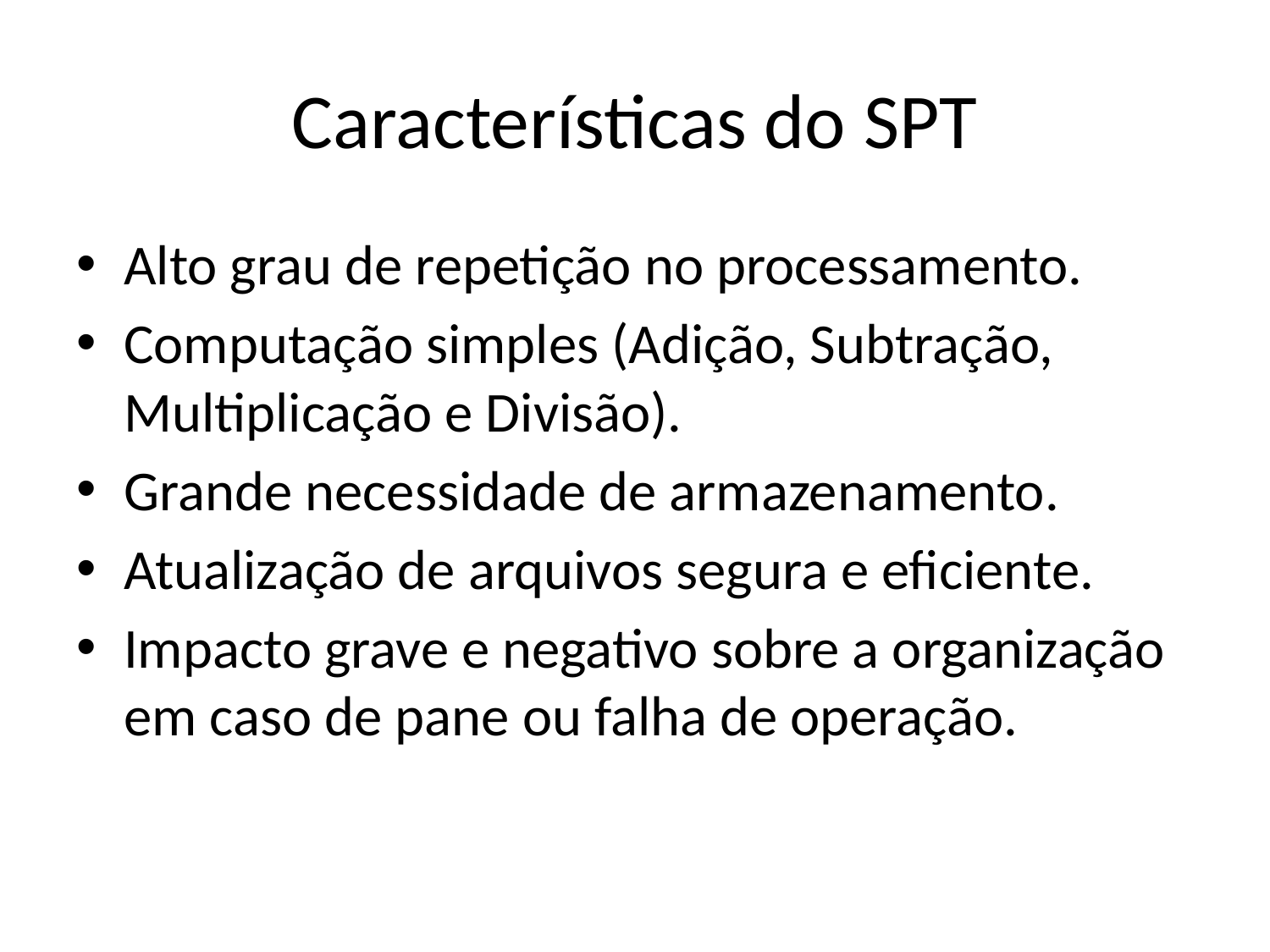

# Características do SPT
Alto grau de repetição no processamento.
Computação simples (Adição, Subtração, Multiplicação e Divisão).
Grande necessidade de armazenamento.
Atualização de arquivos segura e eficiente.
Impacto grave e negativo sobre a organização em caso de pane ou falha de operação.